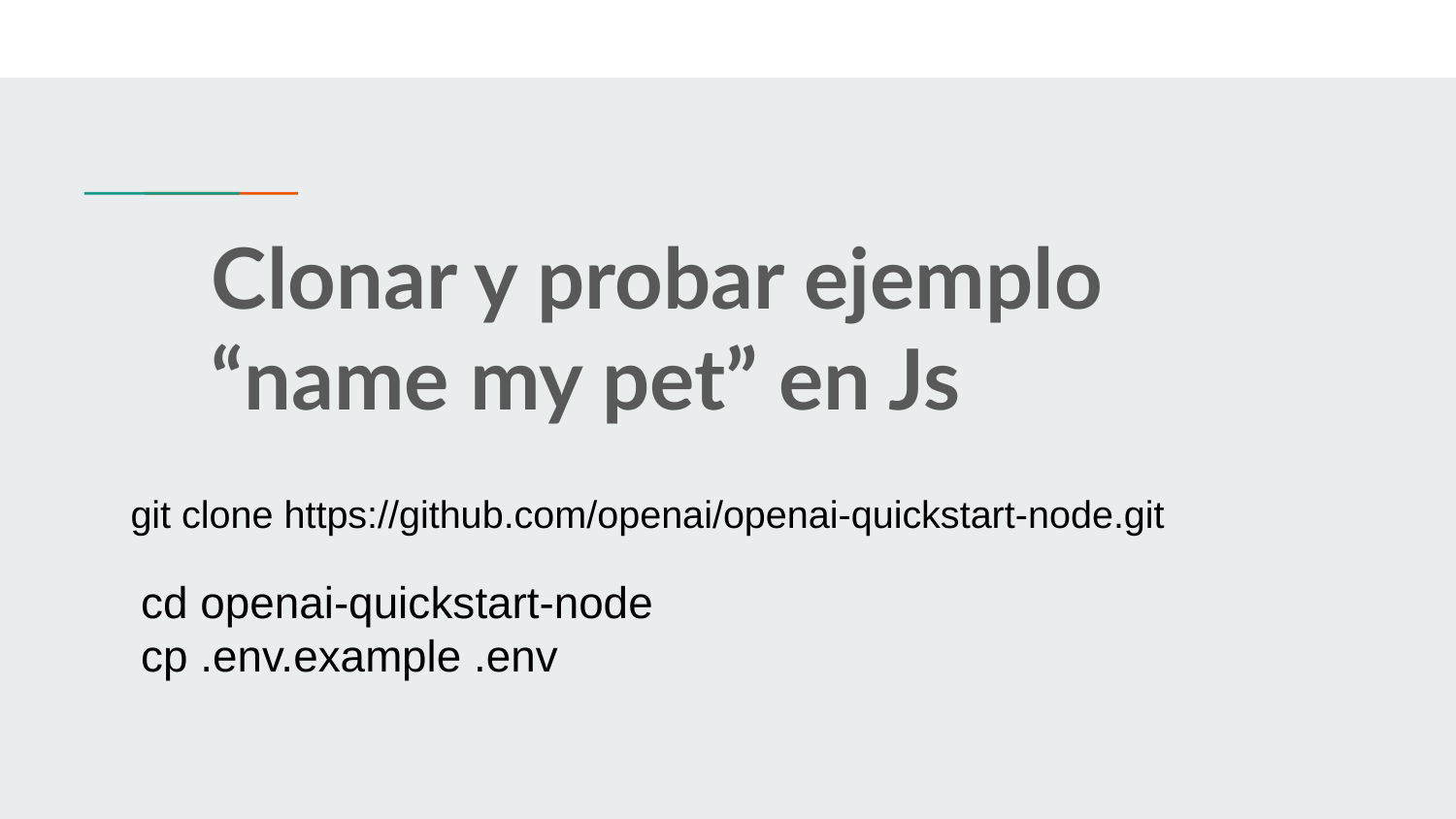

# Clonar y probar ejemplo  “name my pet” en Js

git clone https://github.com/openai/openai-quickstart-node.git
cd openai-quickstart-node
cp .env.example .env